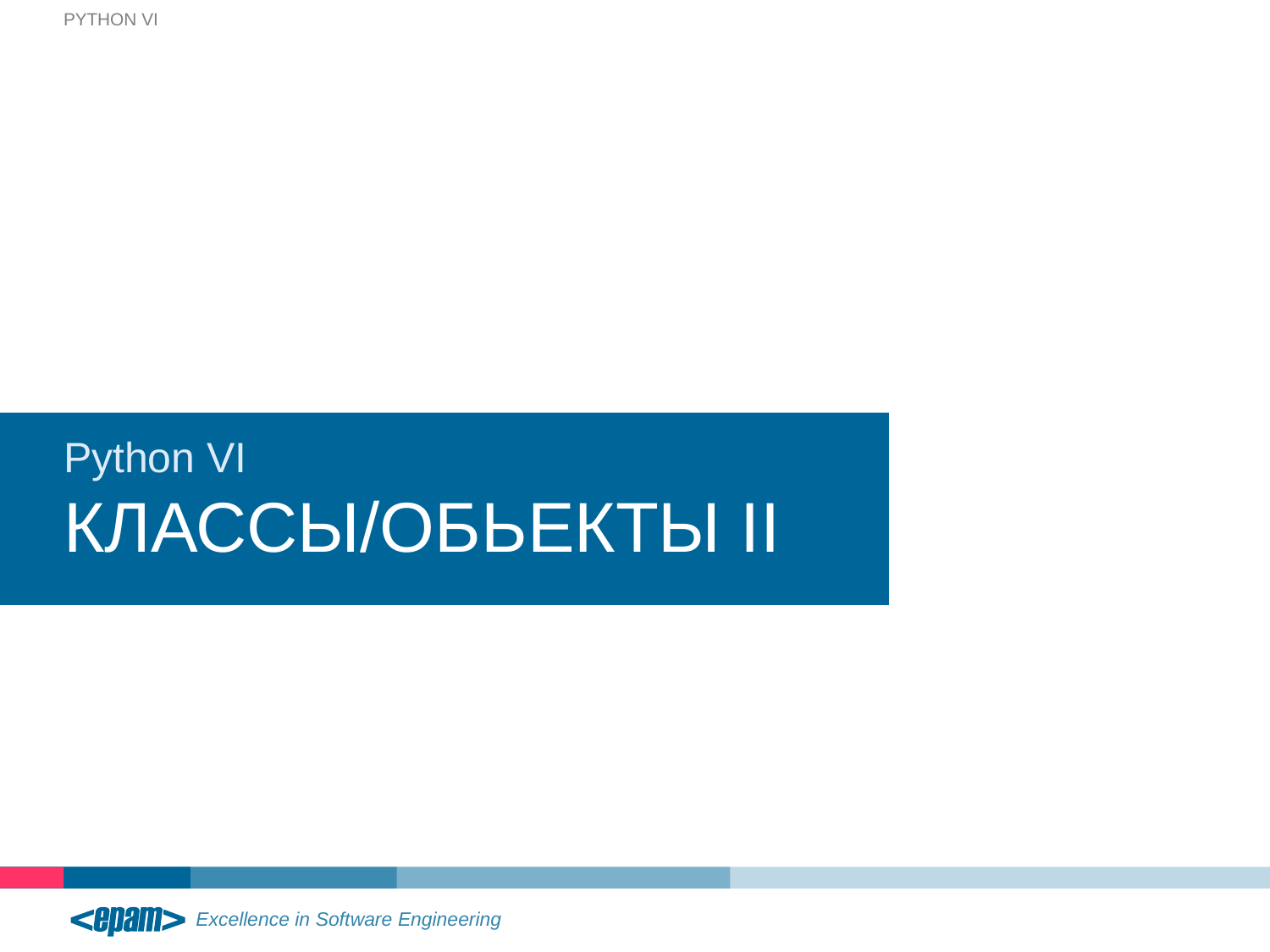

Python VI
Python VI
# КЛАССЫ/обьекты II